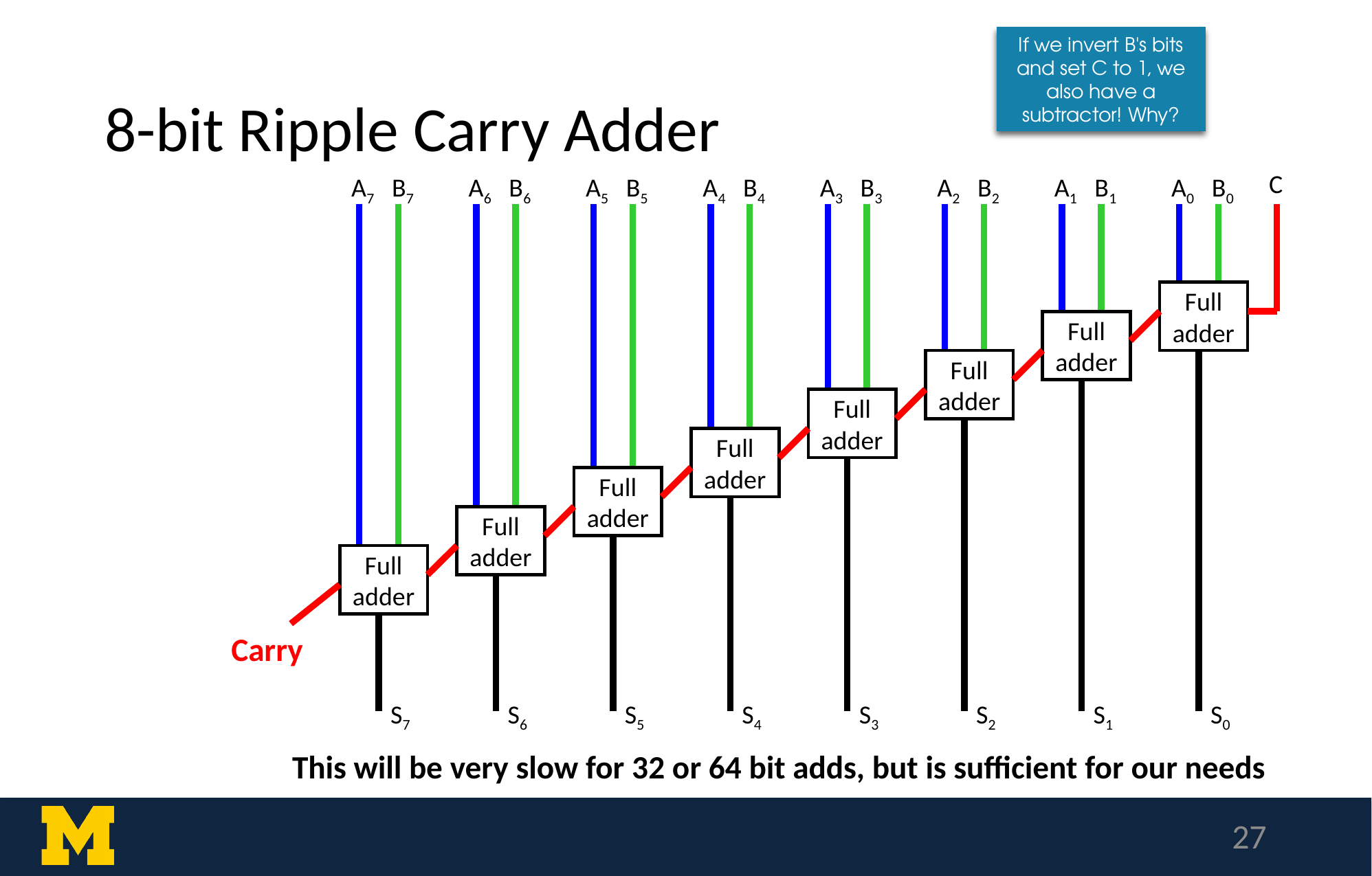

If we invert B's bits and set C to 1, we also have a subtractor! Why?
# 8-bit Ripple Carry Adder
C
A7   B7
A6   B6
A5   B5
A4   B4
A3   B3
A2   B2
A1   B1
A0   B0
Full
adder
Full
adder
Full
adder
Full
adder
Full
adder
Full
adder
Full
adder
Full
adder
Carry
S7
S6
S5
S4
S3
S2
S1
S0
This will be very slow for 32 or 64 bit adds, but is sufficient for our needs
27